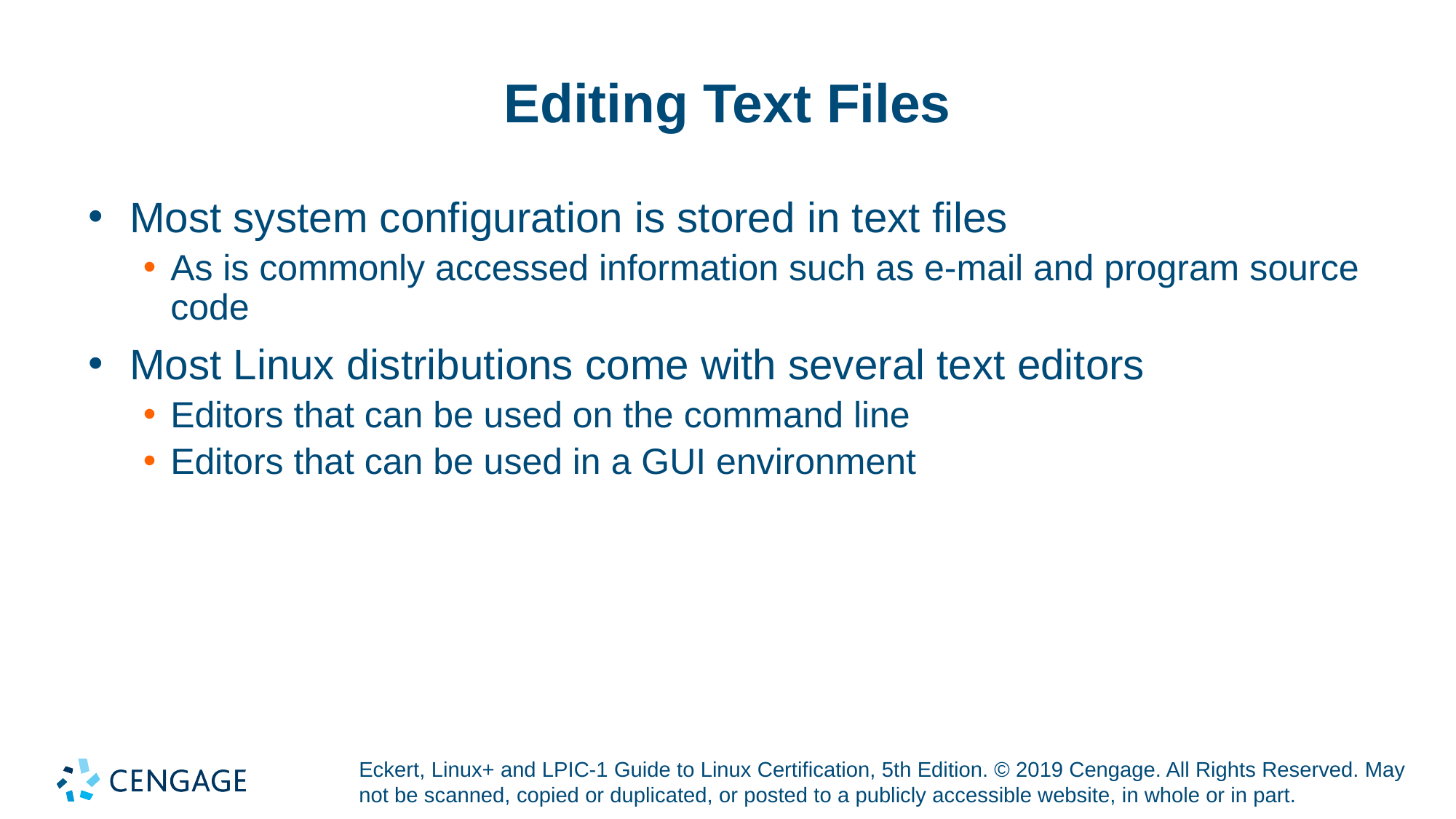

# Editing Text Files
Most system configuration is stored in text files
As is commonly accessed information such as e-mail and program source code
Most Linux distributions come with several text editors
Editors that can be used on the command line
Editors that can be used in a GUI environment